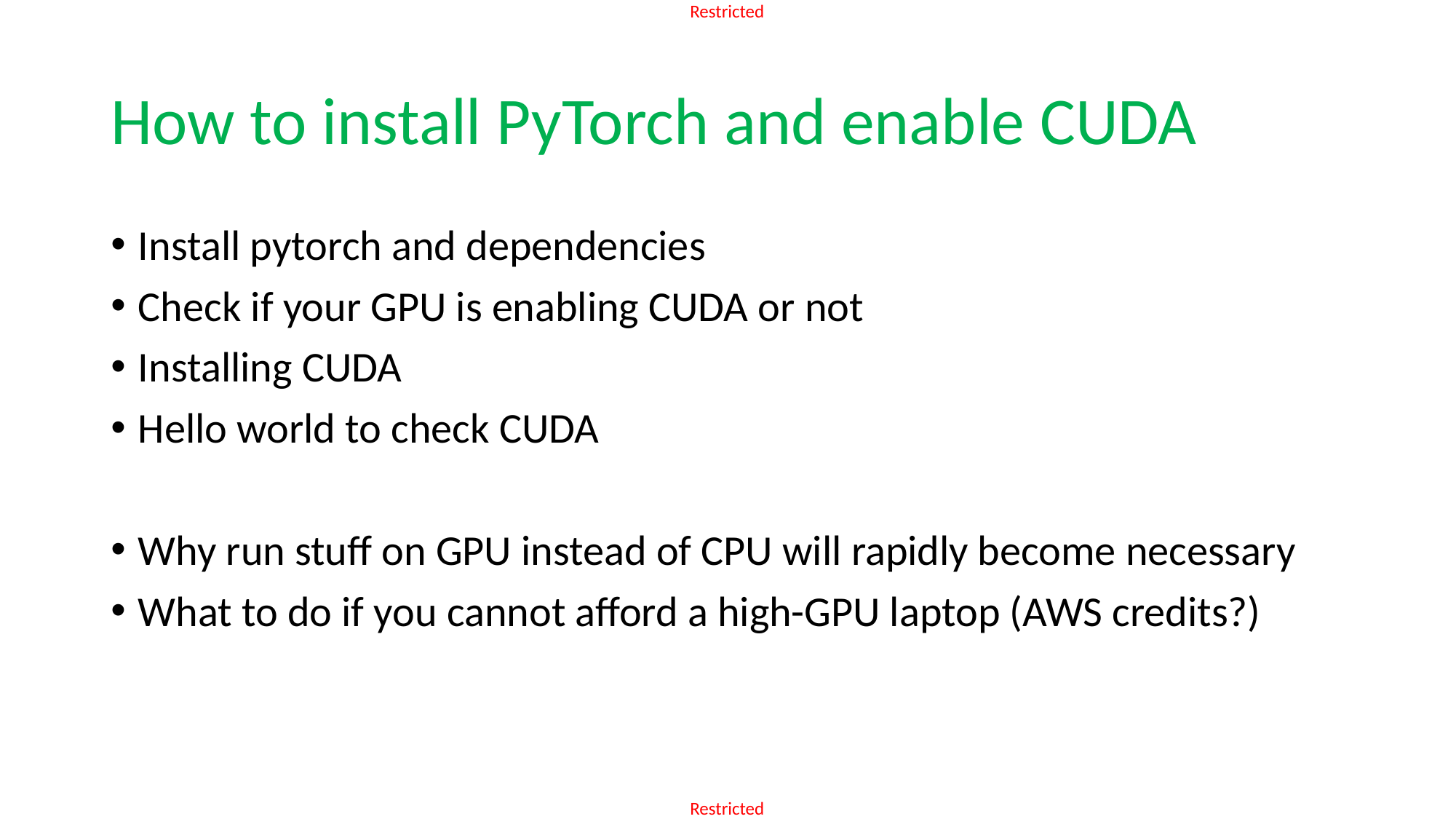

# How to install PyTorch and enable CUDA
Install pytorch and dependencies
Check if your GPU is enabling CUDA or not
Installing CUDA
Hello world to check CUDA

Why run stuff on GPU instead of CPU will rapidly become necessary
What to do if you cannot afford a high-GPU laptop (AWS credits?)